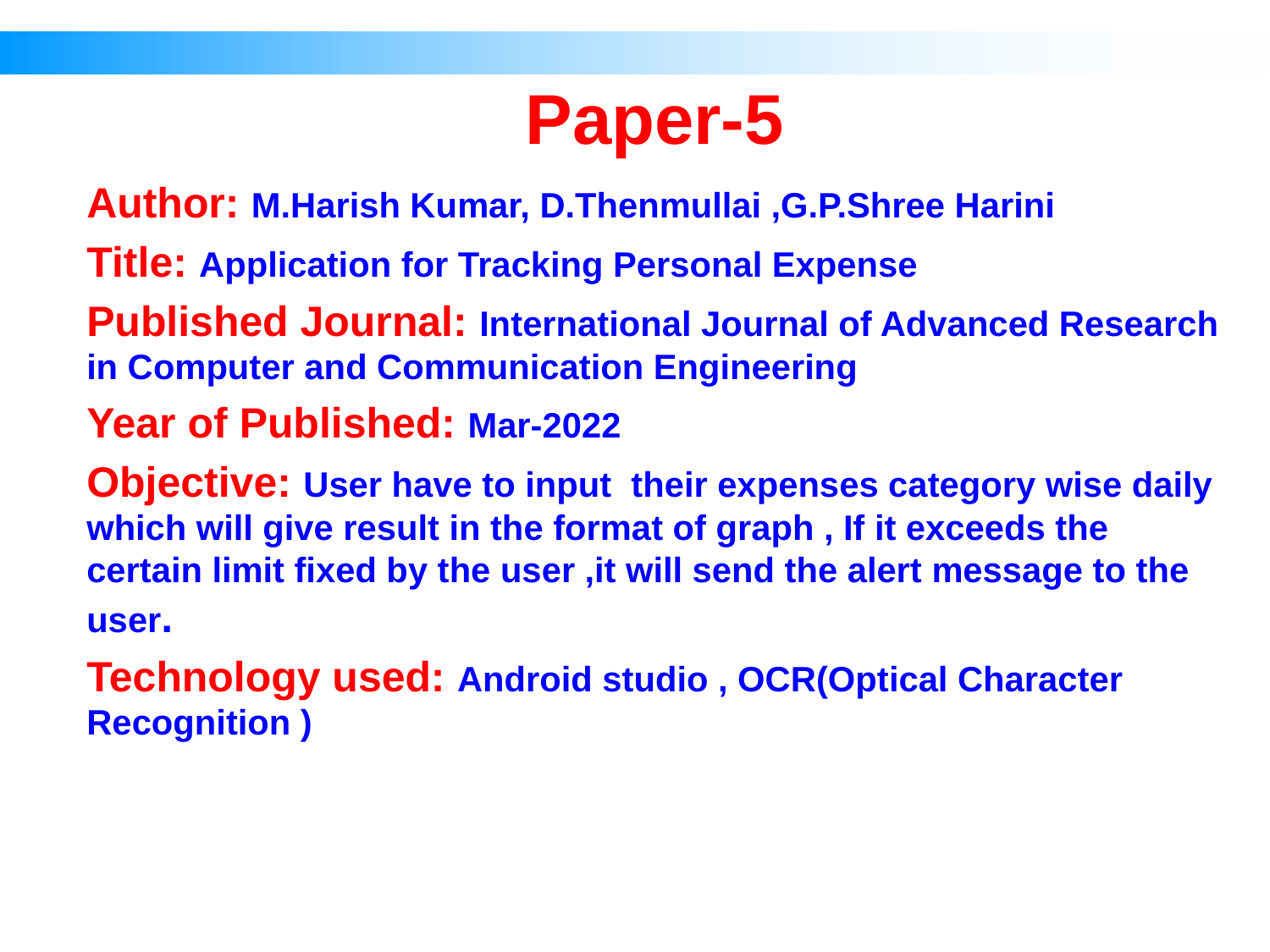

# Paper-5
Author: M.Harish Kumar, D.Thenmullai ,G.P.Shree Harini
Title: Application for Tracking Personal Expense
Published Journal: International Journal of Advanced Research in Computer and Communication Engineering
Year of Published: Mar-2022
Objective: User have to input  their expenses category wise daily which will give result in the format of graph , If it exceeds the certain limit fixed by the user ,it will send the alert message to the user.
Technology used: Android studio , OCR(Optical Character Recognition )